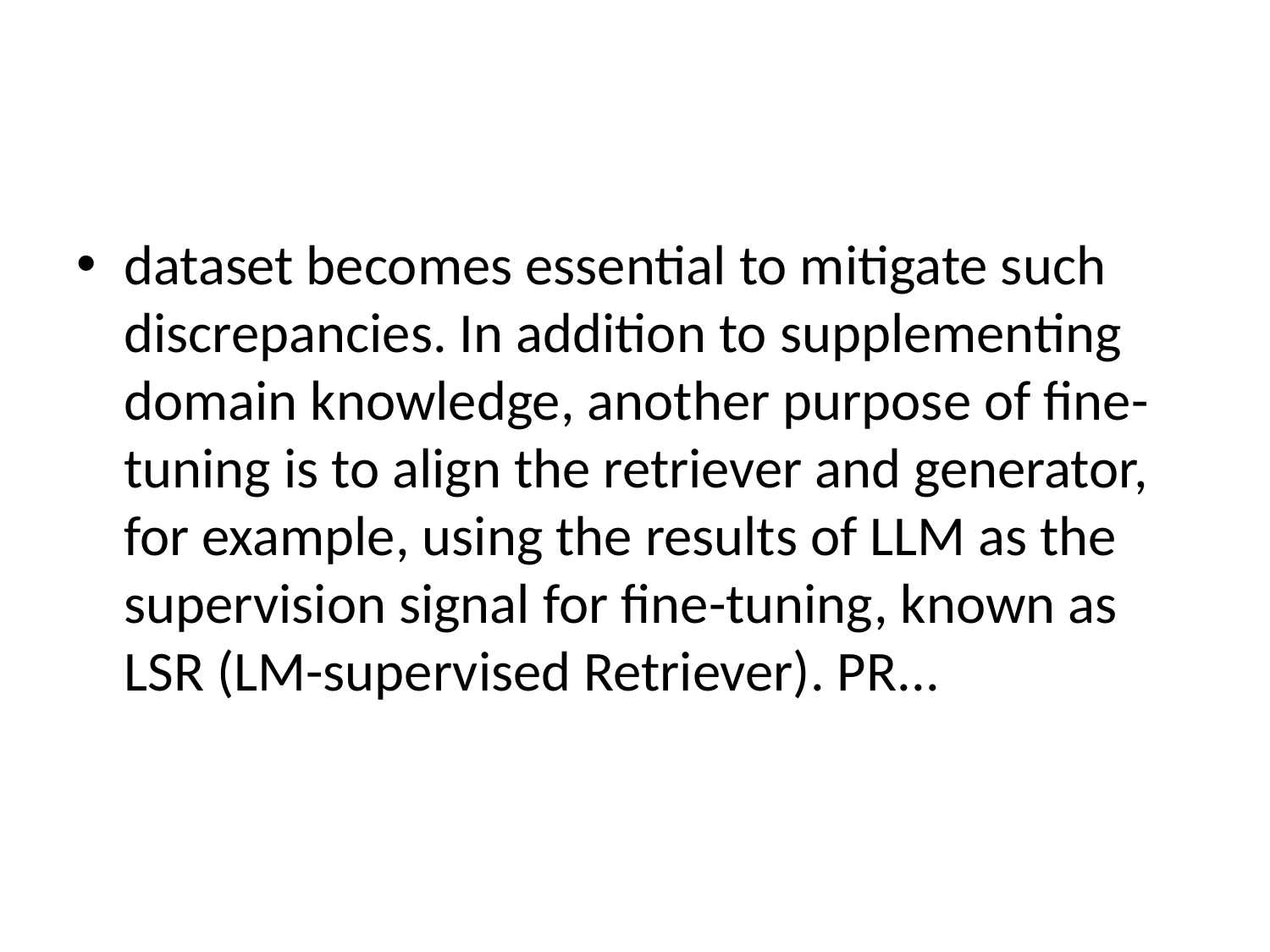

#
dataset becomes essential to mitigate such discrepancies. In addition to supplementing domain knowledge, another purpose of fine-tuning is to align the retriever and generator, for example, using the results of LLM as the supervision signal for fine-tuning, known as LSR (LM-supervised Retriever). PR...